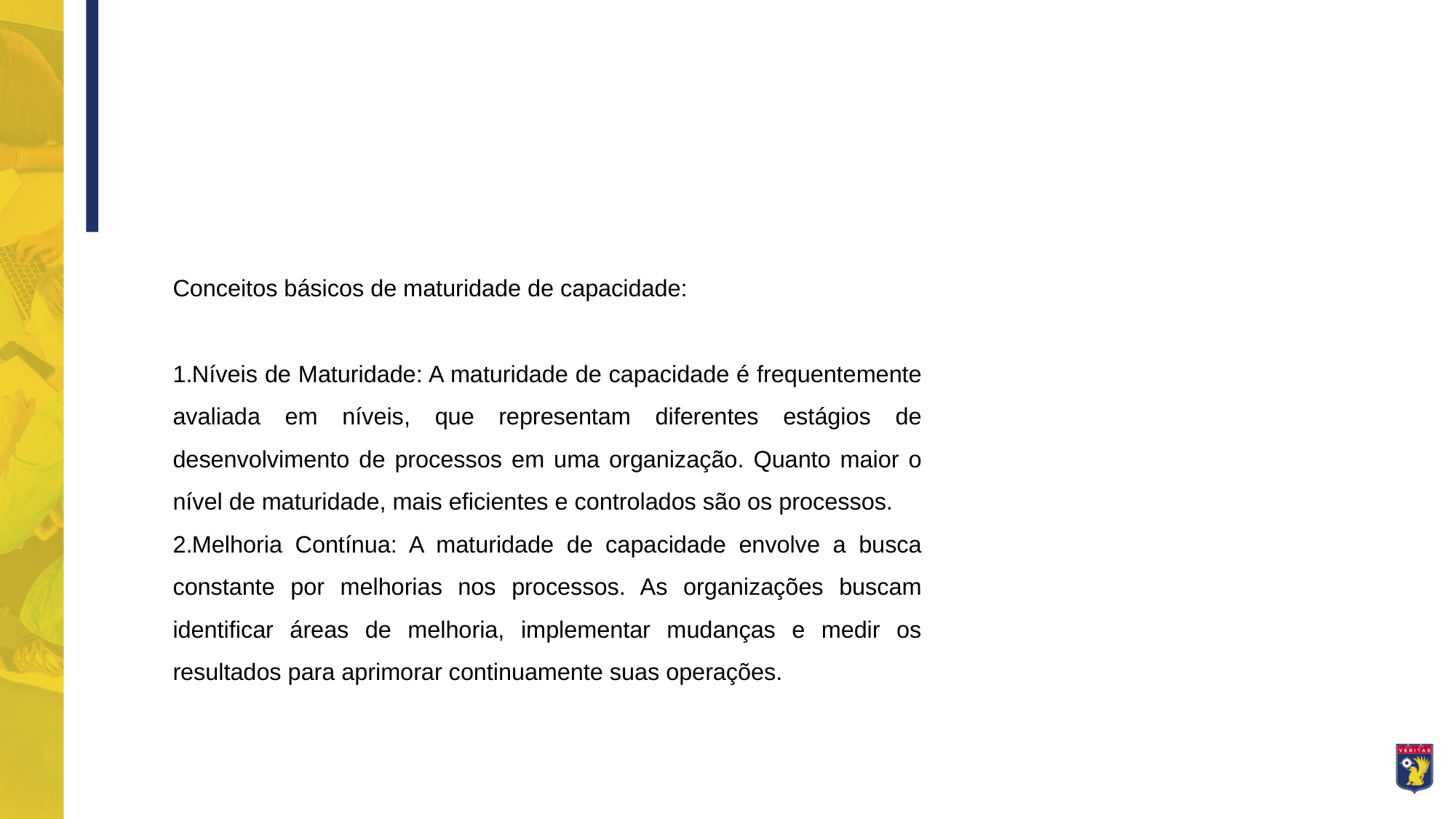

Conceitos básicos de maturidade de capacidade:

Níveis de Maturidade: A maturidade de capacidade é frequentemente avaliada em níveis, que representam diferentes estágios de desenvolvimento de processos em uma organização. Quanto maior o nível de maturidade, mais eficientes e controlados são os processos.
Melhoria Contínua: A maturidade de capacidade envolve a busca constante por melhorias nos processos. As organizações buscam identificar áreas de melhoria, implementar mudanças e medir os resultados para aprimorar continuamente suas operações.